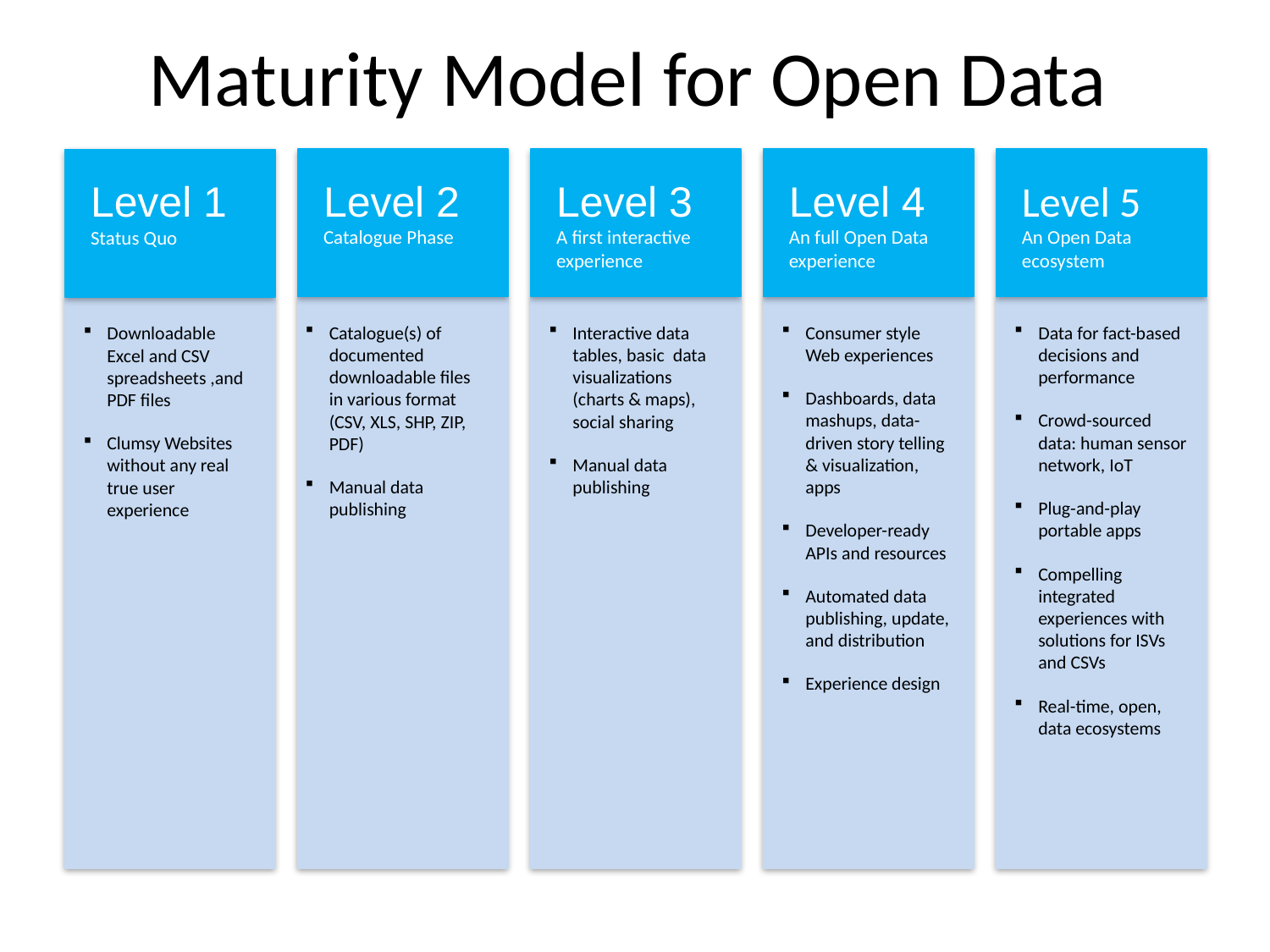

# Maturity Model for Open Data
Level 2
Catalogue Phase

Catalogue(s) of documented downloadable files in various format (CSV​​, XLS, SHP, ZIP, PDF)
Manual data publishing
Level 3
A first interactive experience

Interactive data tables, basic  data visualizations (charts & maps), social sharing
Manual data publishing
Level 4
An full Open Data  experience

Consumer style Web experiences
Dashboards, data mashups, data-driven story telling & visualization, apps
Developer-ready APIs and resources
Automated data publishing, update, and distribution
Experience design
Level 5
An Open Data ecosystem

Data for fact-based decisions and performance
Crowd-sourced data: human sensor network, IoT
Plug-and-play portable apps
Compelling integrated experiences with solutions for ISVs and CSVs
Real-time, open, data ecosystems
Level 1
Status Quo

Downloadable Excel and CSV spreadsheets ,and PDF files
Clumsy Websites without any real true user experience